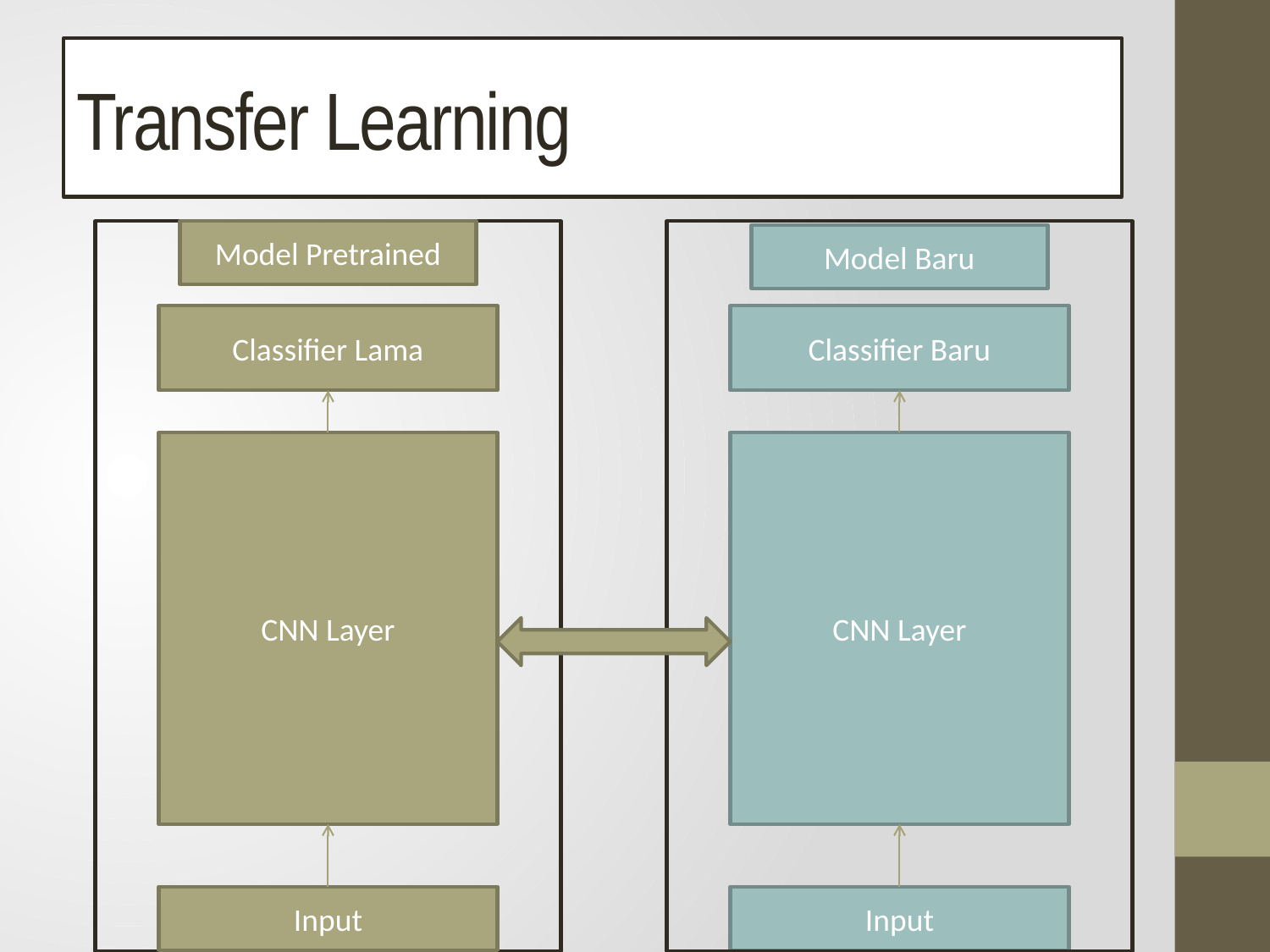

# Transfer Learning

Model Pretrained

Model Baru
Classifier Lama
Classifier Baru
CNN Layer
CNN Layer

Input
Input